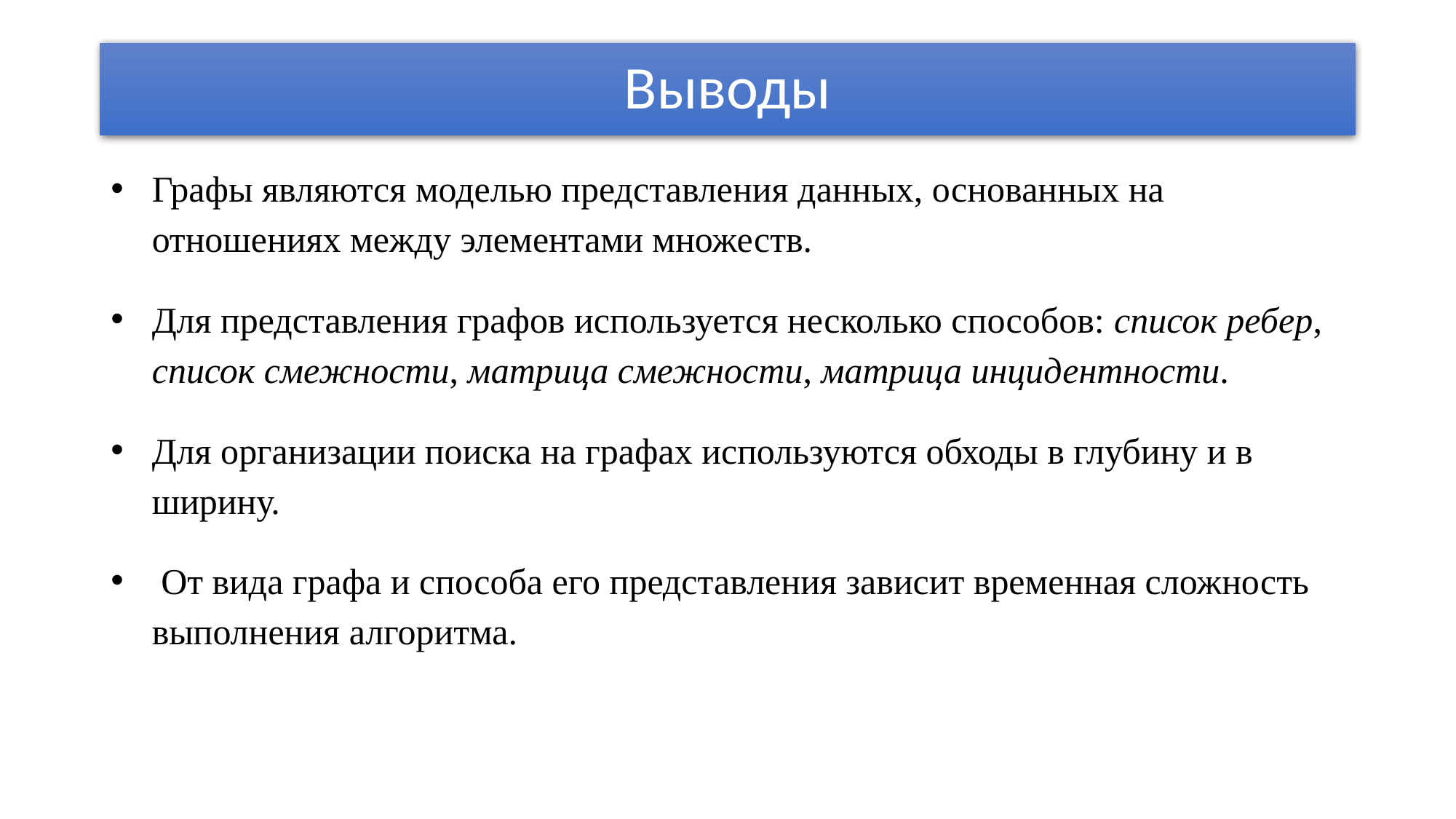

# Выводы
Графы являются моделью представления данных, основанных на отношениях между элементами множеств.
Для представления графов используется несколько способов: список ребер, список смежности, матрица смежности, матрица инцидентности.
Для организации поиска на графах используются обходы в глубину и в ширину.
 От вида графа и способа его представления зависит временная сложность выполнения алгоритма.